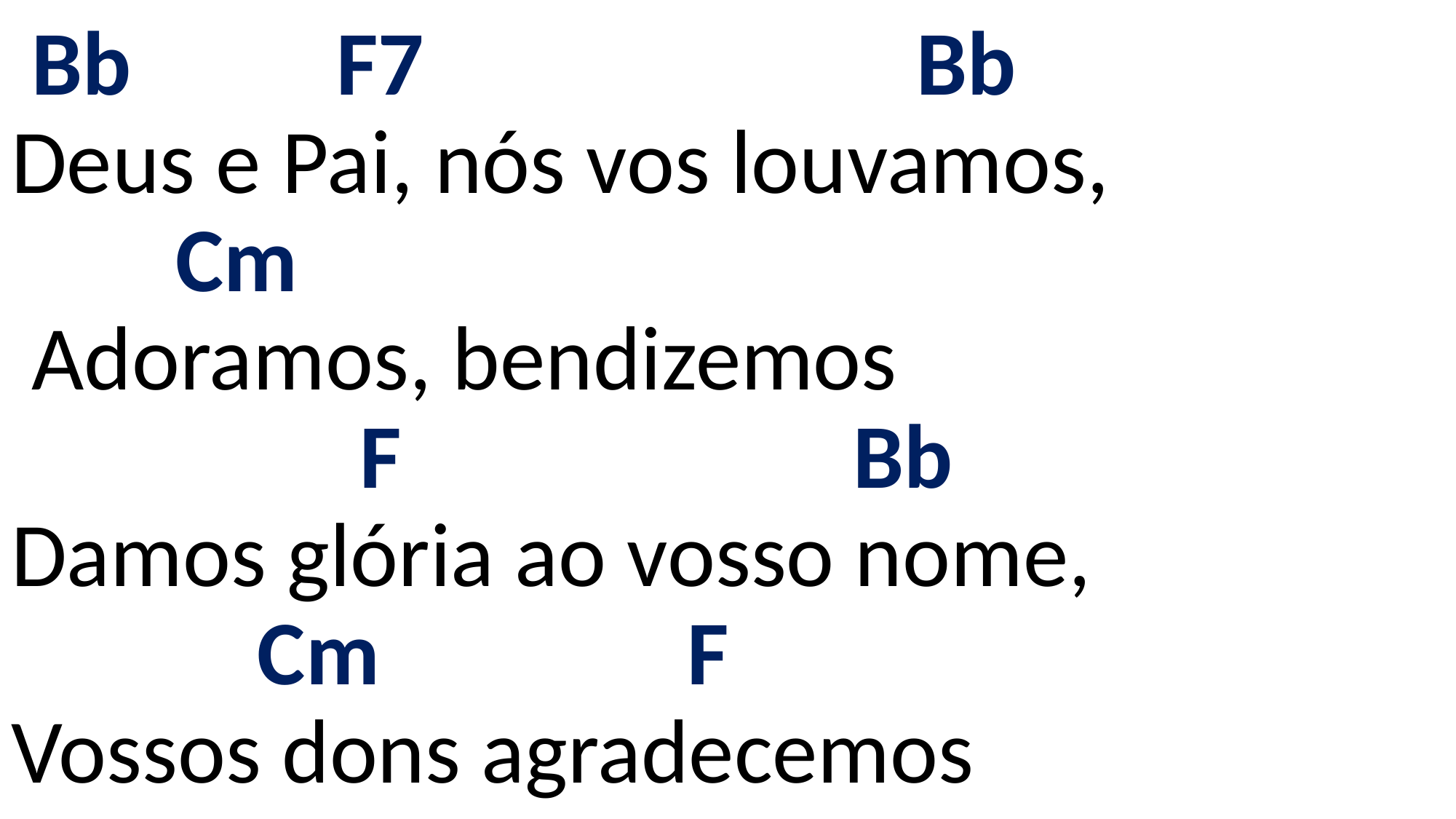

# Bb          F7                        Bb Deus e Pai, nós vos louvamos, Cm Adoramos, bendizemos F                      Bb Damos glória ao vosso nome, Cm               F Vossos dons agradecemos